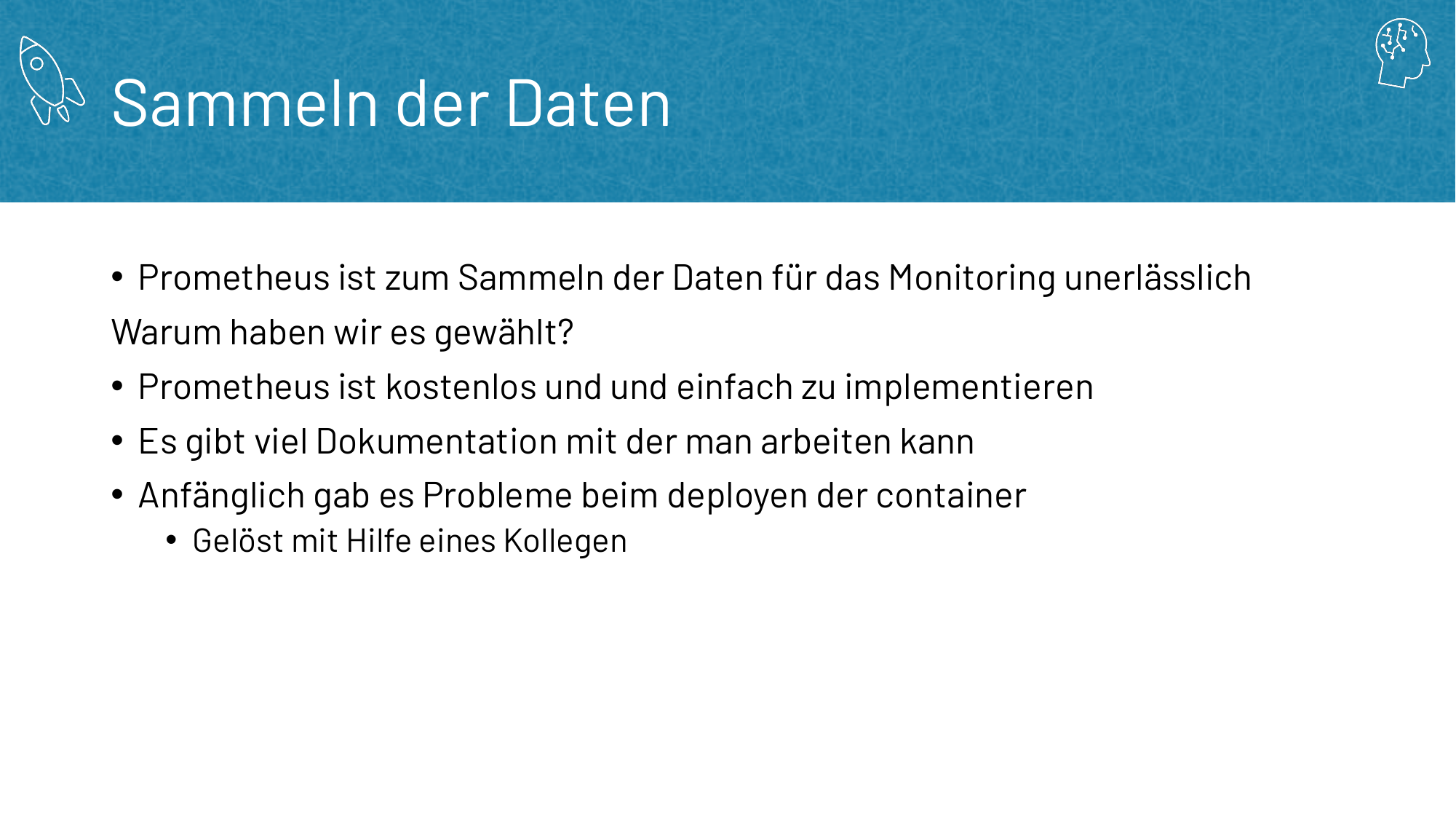

# Sammeln der Daten
Prometheus ist zum Sammeln der Daten für das Monitoring unerlässlich
Warum haben wir es gewählt?
Prometheus ist kostenlos und und einfach zu implementieren
Es gibt viel Dokumentation mit der man arbeiten kann
Anfänglich gab es Probleme beim deployen der container
Gelöst mit Hilfe eines Kollegen